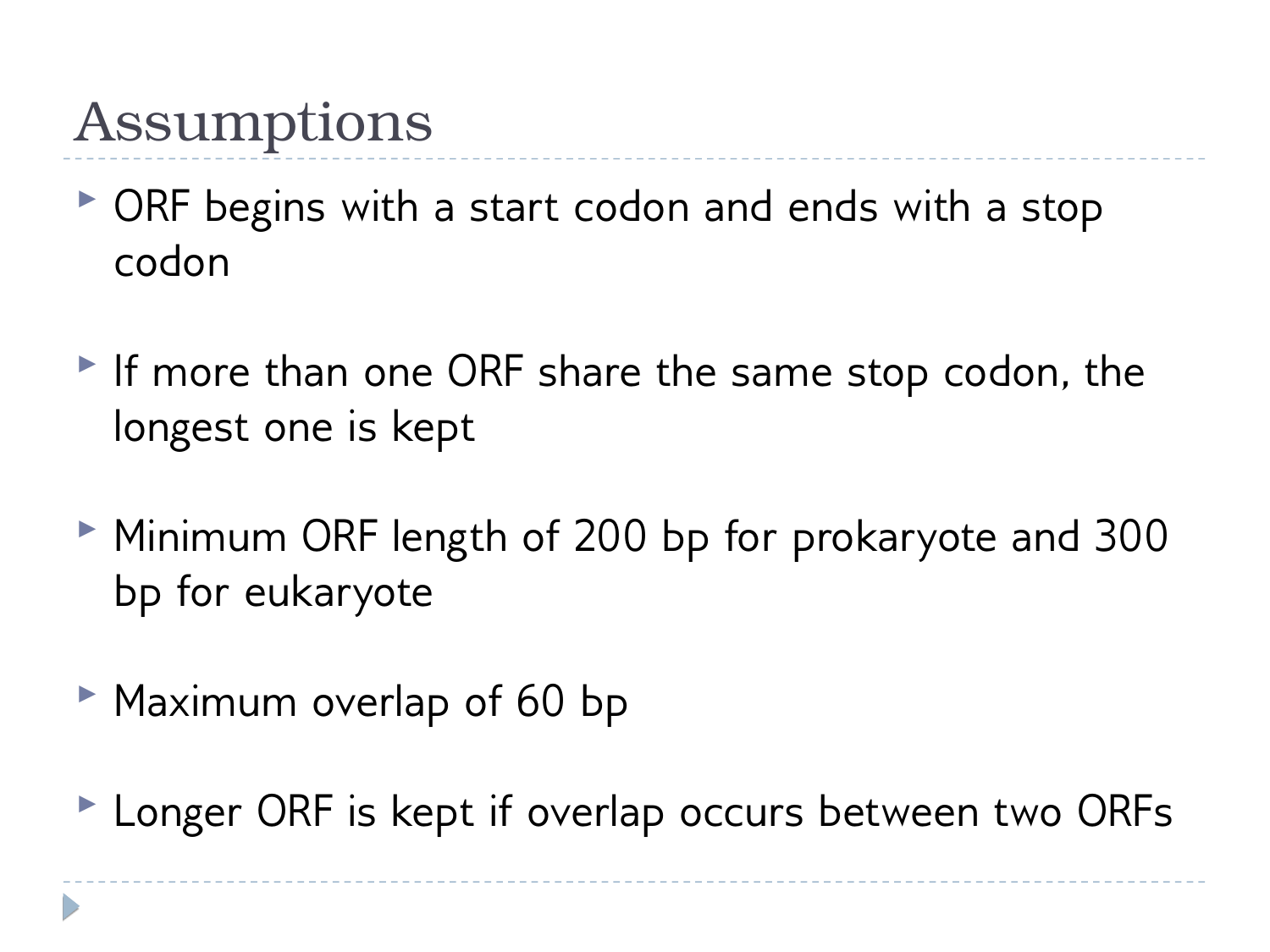

Assumptions
ORF begins with a start codon and ends with a stop codon

If more than one ORF share the same stop codon, the longest one is kept

Minimum ORF length of 200 bp for prokaryote and 300 bp for eukaryote

Maximum overlap of 60 bp

Longer ORF is kept if overlap occurs between two ORFs